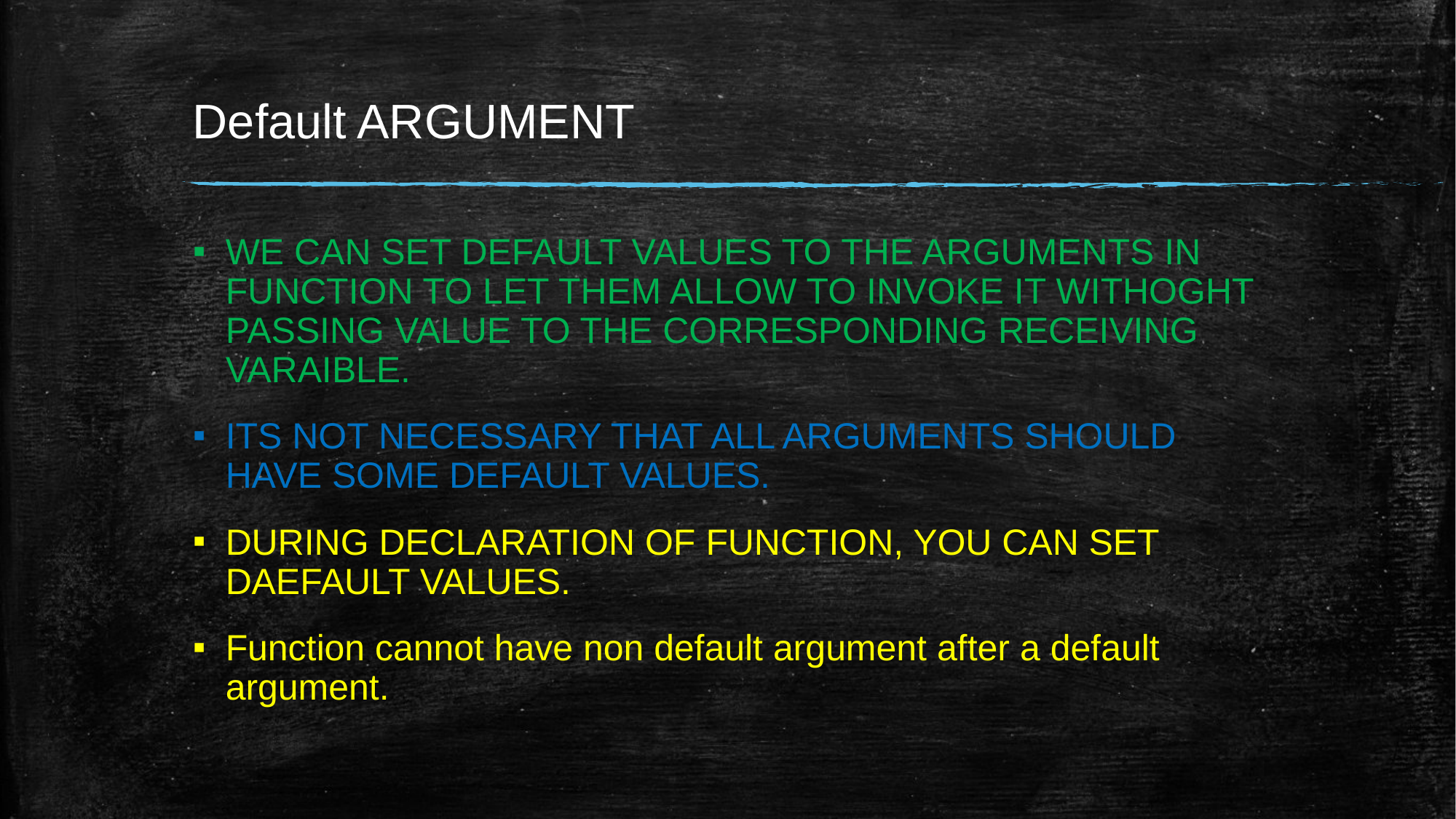

# Default ARGUMENT
WE CAN SET DEFAULT VALUES TO THE ARGUMENTS IN FUNCTION TO LET THEM ALLOW TO INVOKE IT WITHOGHT PASSING VALUE TO THE CORRESPONDING RECEIVING VARAIBLE.
ITS NOT NECESSARY THAT ALL ARGUMENTS SHOULD HAVE SOME DEFAULT VALUES.
DURING DECLARATION OF FUNCTION, YOU CAN SET DAEFAULT VALUES.
Function cannot have non default argument after a default argument.